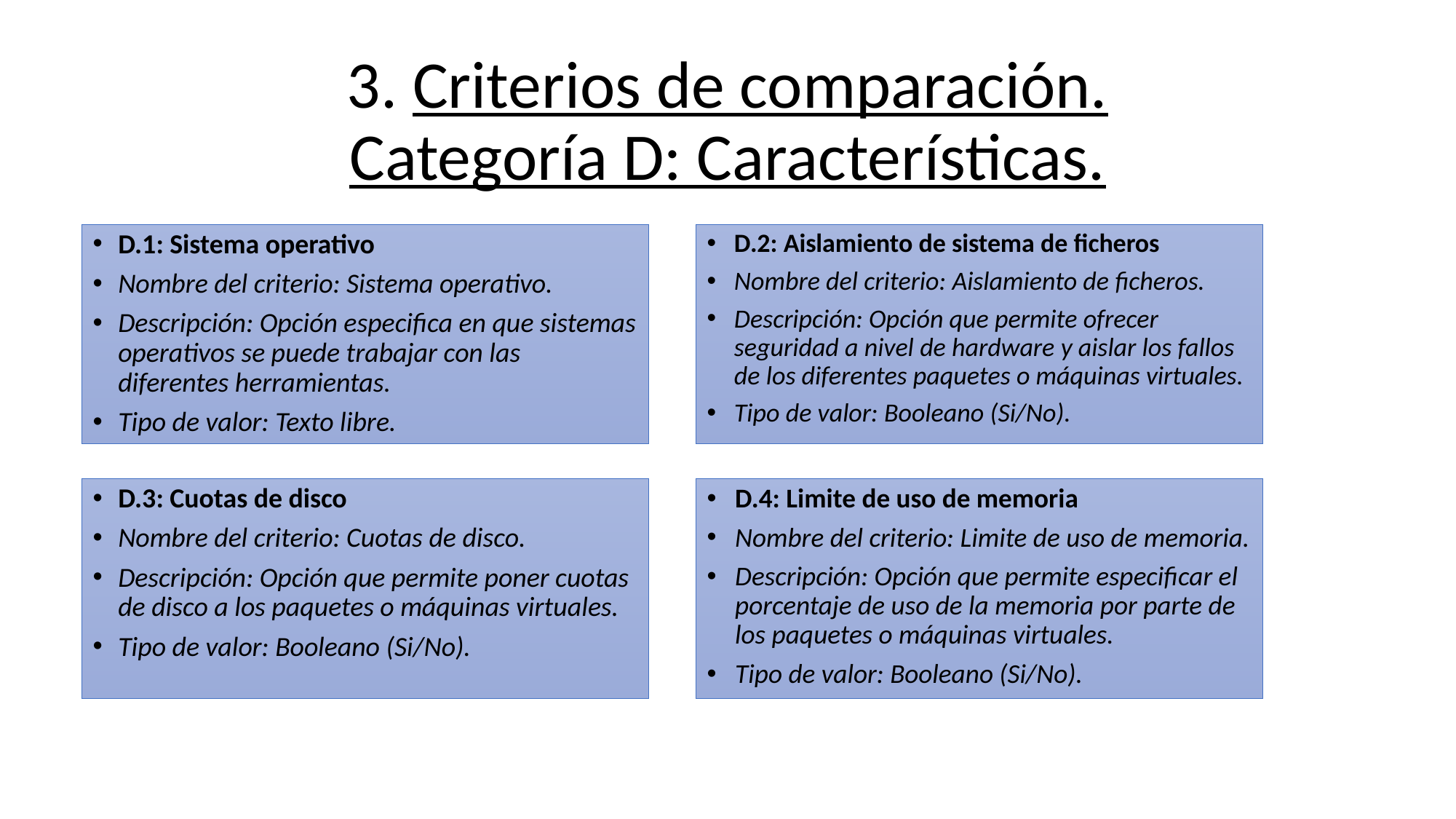

# 3. Criterios de comparación. Categoría D: Características.
D.1: Sistema operativo
Nombre del criterio: Sistema operativo.
Descripción: Opción especifica en que sistemas operativos se puede trabajar con las diferentes herramientas.
Tipo de valor: Texto libre.
D.2: Aislamiento de sistema de ficheros
Nombre del criterio: Aislamiento de ficheros.
Descripción: Opción que permite ofrecer seguridad a nivel de hardware y aislar los fallos de los diferentes paquetes o máquinas virtuales.
Tipo de valor: Booleano (Si/No).
D.3: Cuotas de disco
Nombre del criterio: Cuotas de disco.
Descripción: Opción que permite poner cuotas de disco a los paquetes o máquinas virtuales.
Tipo de valor: Booleano (Si/No).
D.4: Limite de uso de memoria
Nombre del criterio: Limite de uso de memoria.
Descripción: Opción que permite especificar el porcentaje de uso de la memoria por parte de los paquetes o máquinas virtuales.
Tipo de valor: Booleano (Si/No).